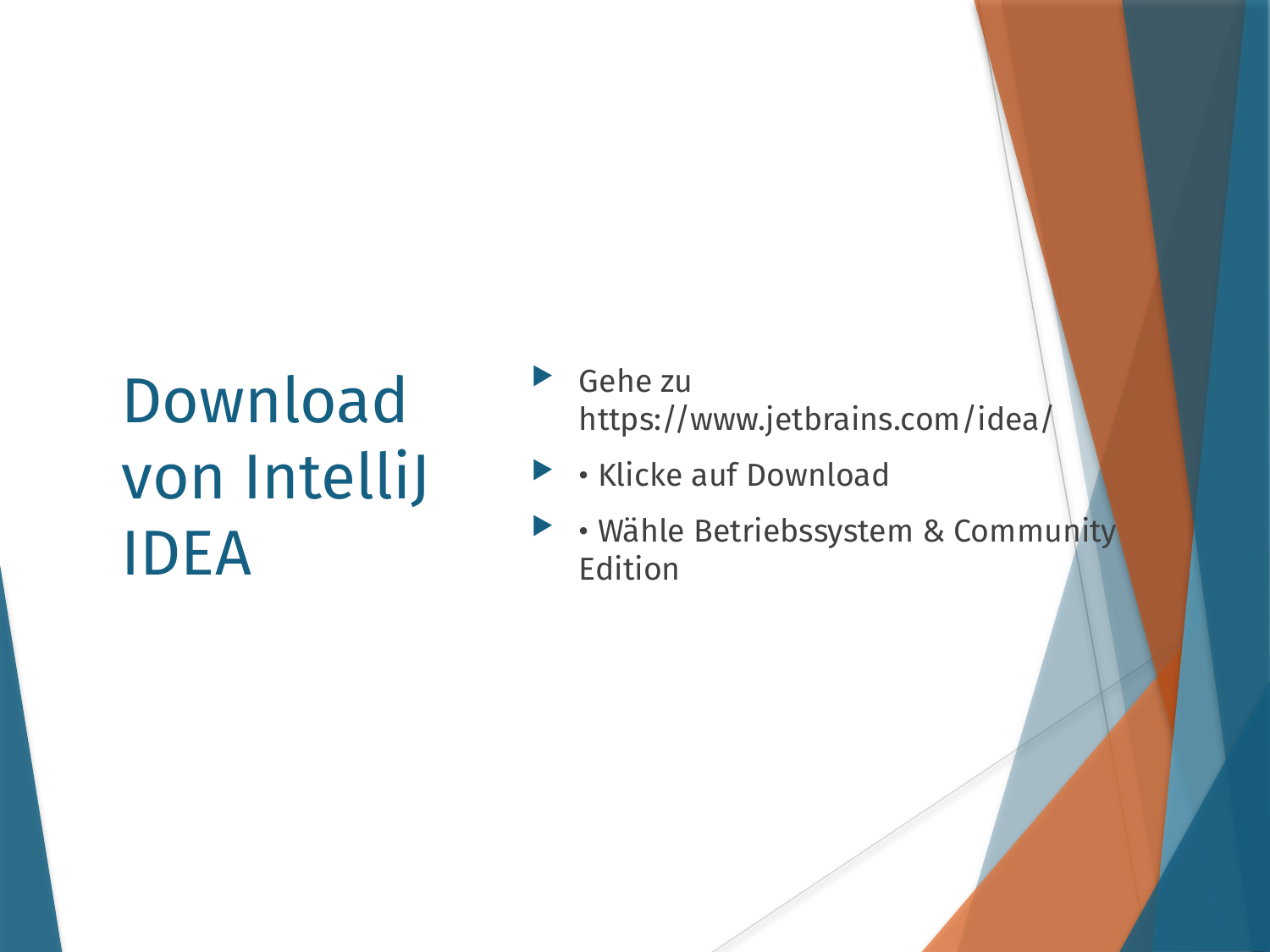

Gehe zu https://www.jetbrains.com/idea/
• Klicke auf Download
• Wähle Betriebssystem & Community Edition
# Download von IntelliJ IDEA